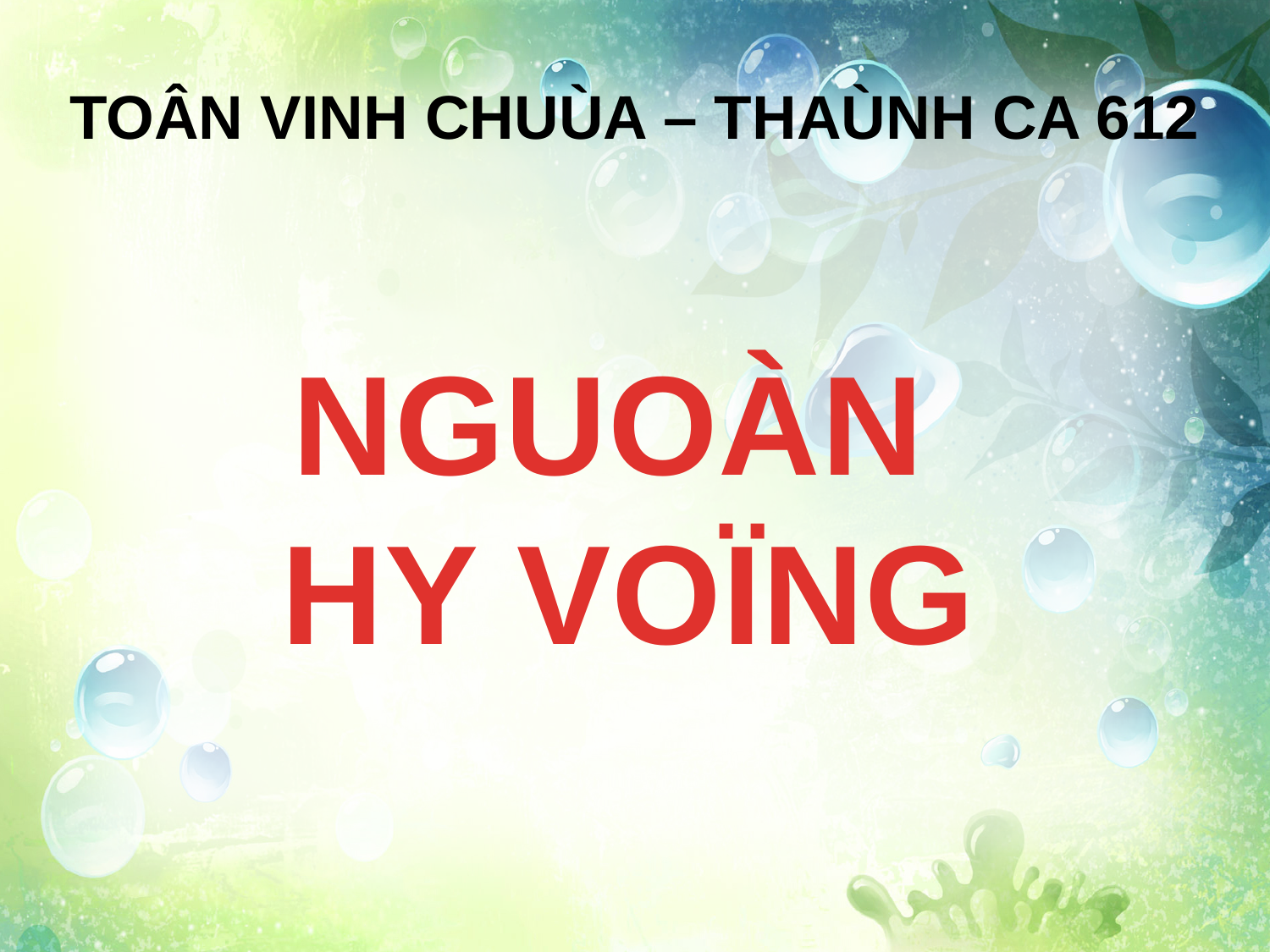

TOÂN VINH CHUÙA – THAÙNH CA 612
NGUOÀN
HY VOÏNG